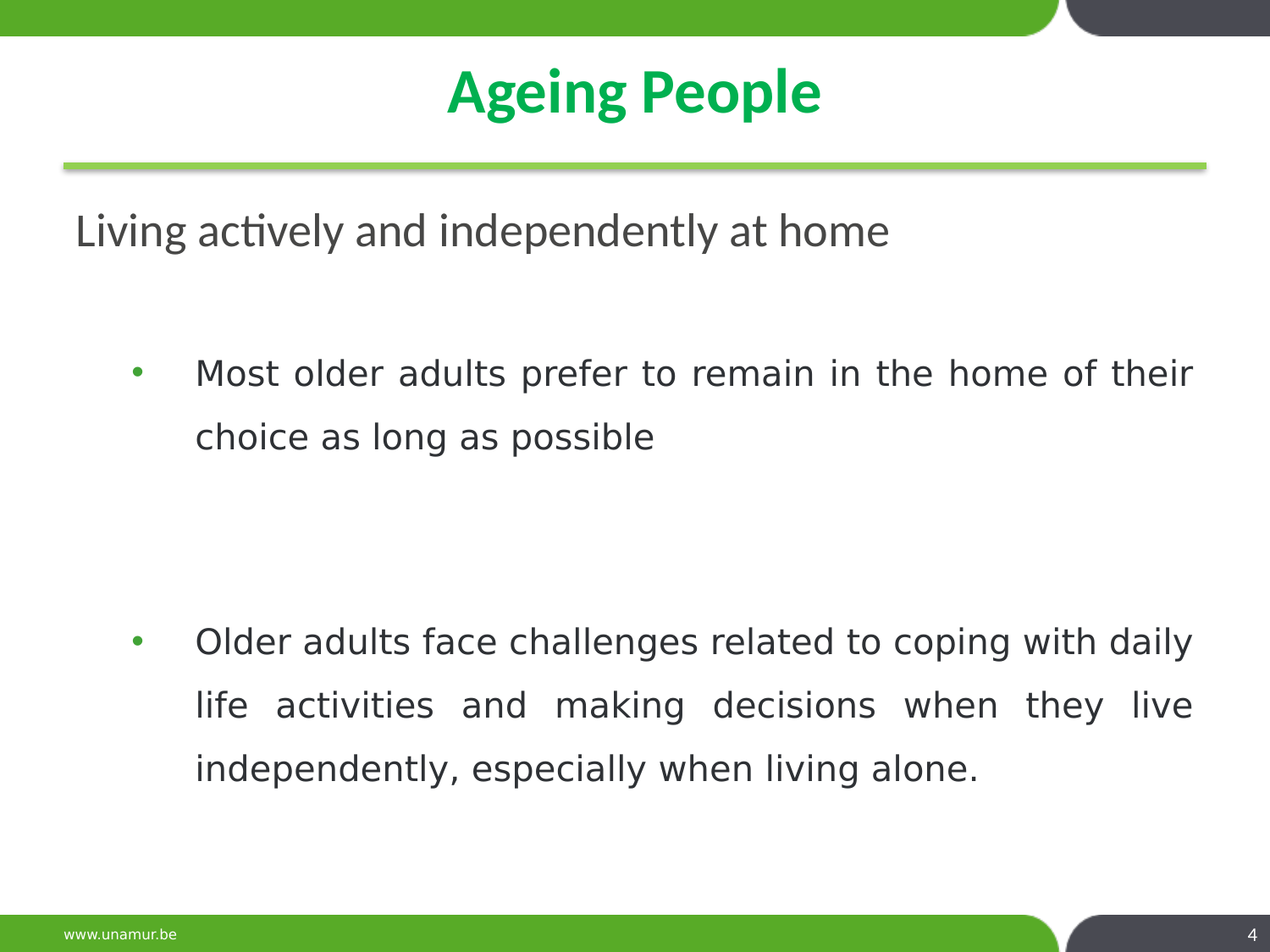

# Ageing People
Living actively and independently at home

Most older adults prefer to remain in the home of their choice as long as possible

Older adults face challenges related to coping with daily life activities and making decisions when they live independently, especially when living alone.

4